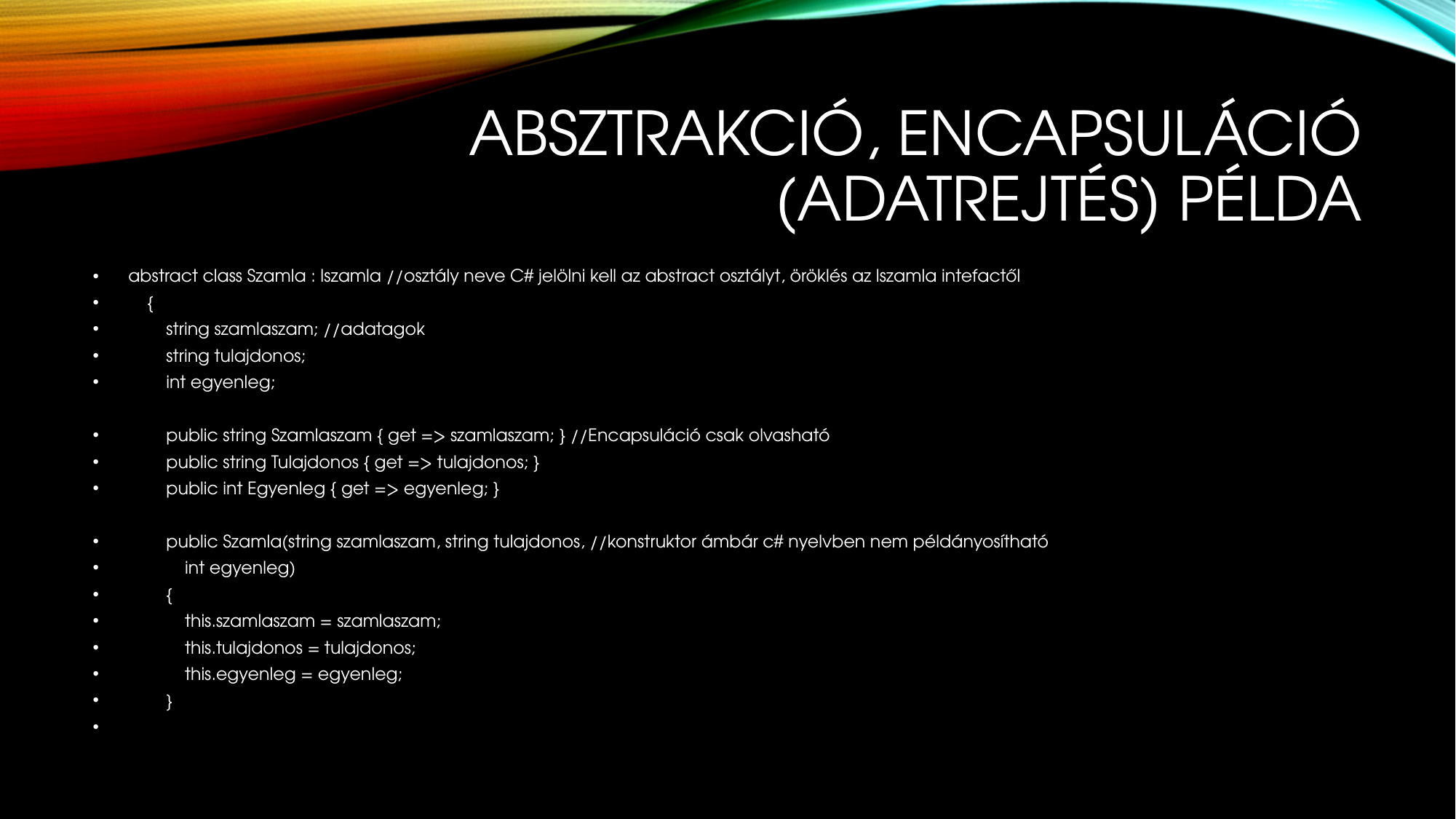

# Absztrakció, Encapsuláció (Adatrejtés) Példa
abstract class Szamla : Iszamla //osztály neve C# jelölni kell az abstract osztályt, öröklés az Iszamla intefactől
    {
        string szamlaszam; //adatagok
        string tulajdonos;
        int egyenleg;

        public string Szamlaszam { get => szamlaszam; } //Encapsuláció csak olvasható
        public string Tulajdonos { get => tulajdonos; }
        public int Egyenleg { get => egyenleg; }

        public Szamla(string szamlaszam, string tulajdonos, //konstruktor ámbár c# nyelvben nem példányosítható
            int egyenleg)
        {
            this.szamlaszam = szamlaszam;
            this.tulajdonos = tulajdonos;
            this.egyenleg = egyenleg;
        }